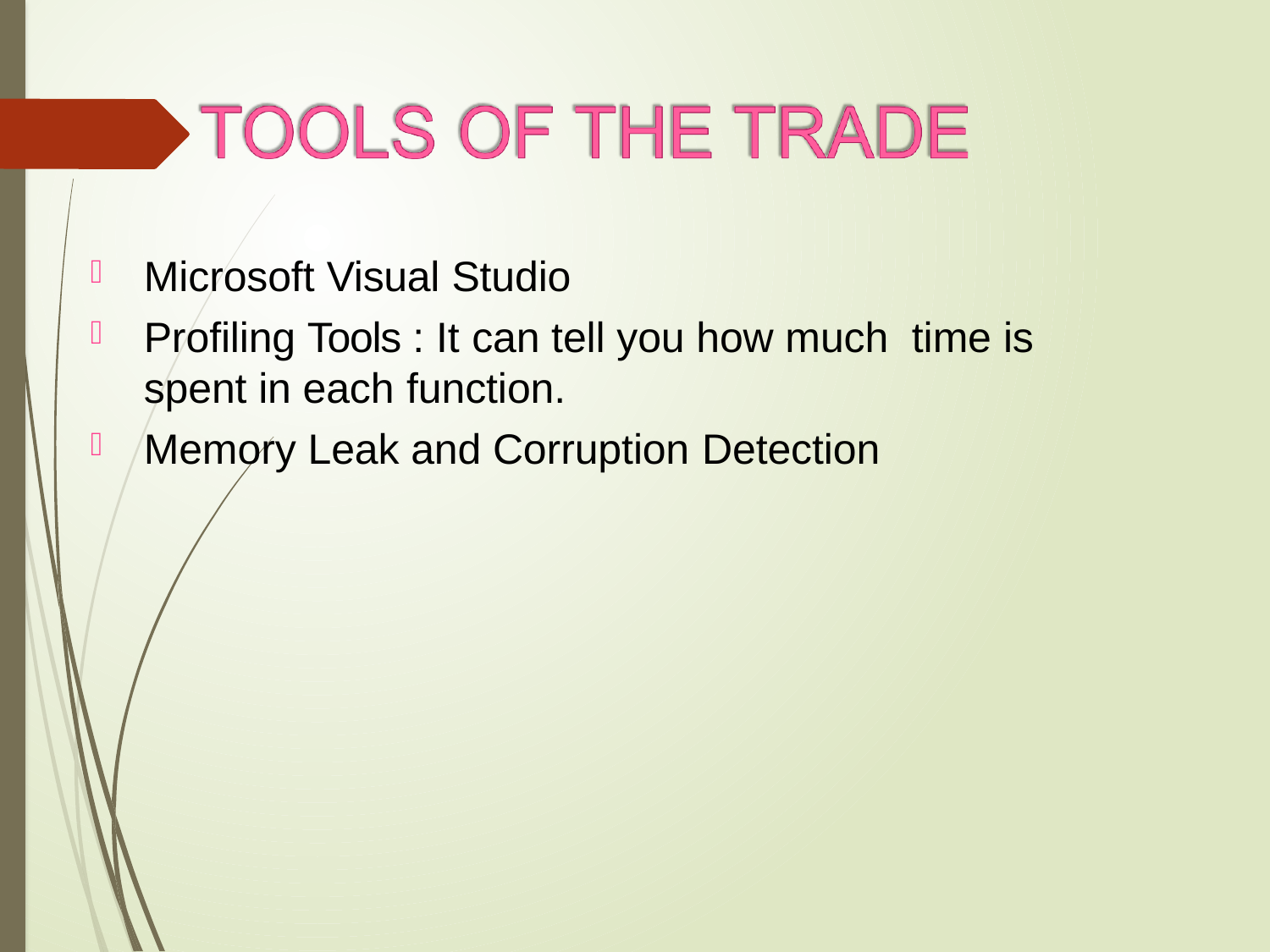

Microsoft Visual Studio
Profiling Tools : It can tell you how much  time is spent in each function.
Memory Leak and Corruption Detection